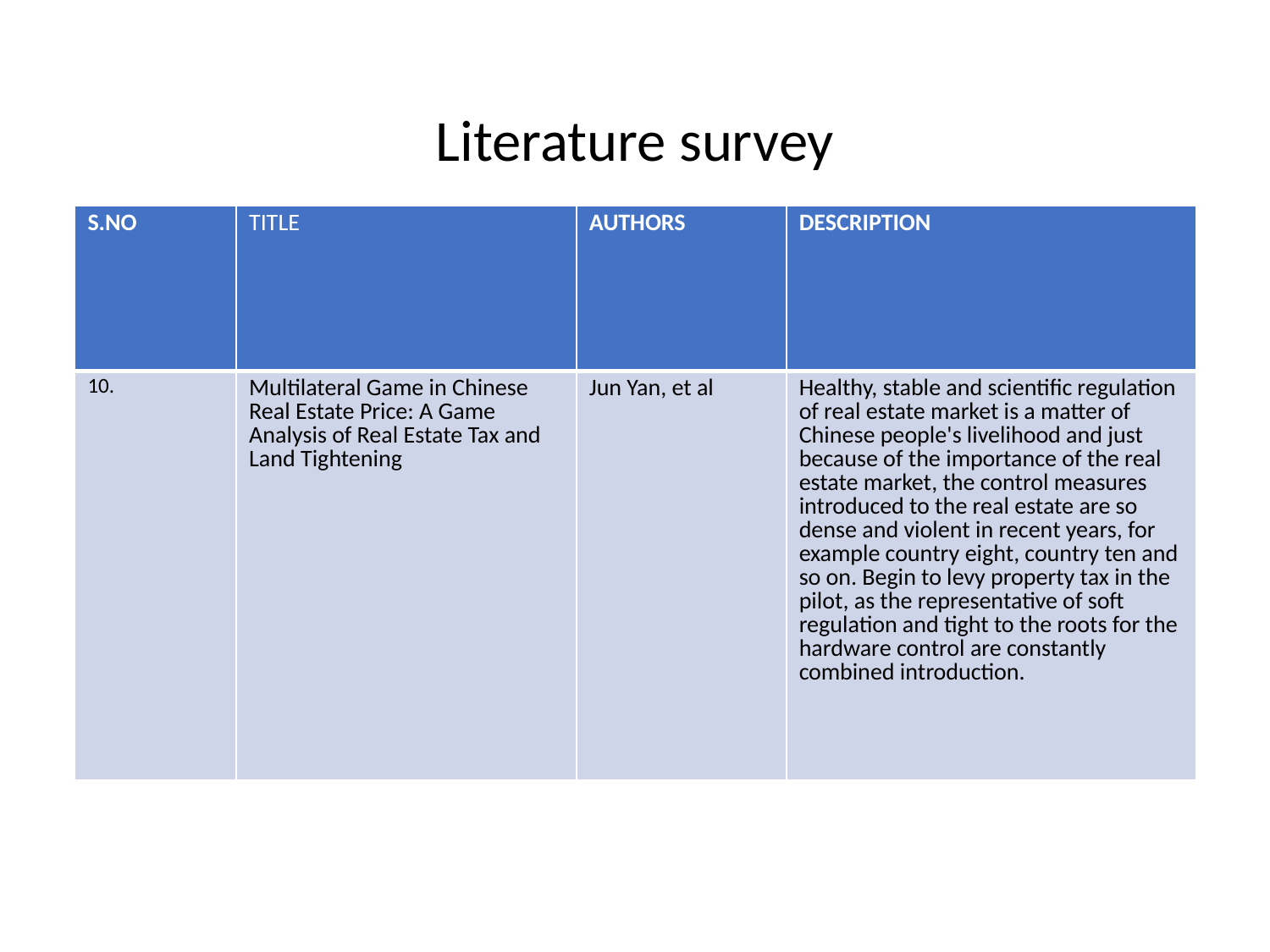

# Literature survey
| S.NO | TITLE | AUTHORS | DESCRIPTION |
| --- | --- | --- | --- |
| 10. | Multilateral Game in Chinese Real Estate Price: A Game Analysis of Real Estate Tax and Land Tightening | Jun Yan, et al | Healthy, stable and scientific regulation of real estate market is a matter of Chinese people's livelihood and just because of the importance of the real estate market, the control measures introduced to the real estate are so dense and violent in recent years, for example country eight, country ten and so on. Begin to levy property tax in the pilot, as the representative of soft regulation and tight to the roots for the hardware control are constantly combined introduction. |